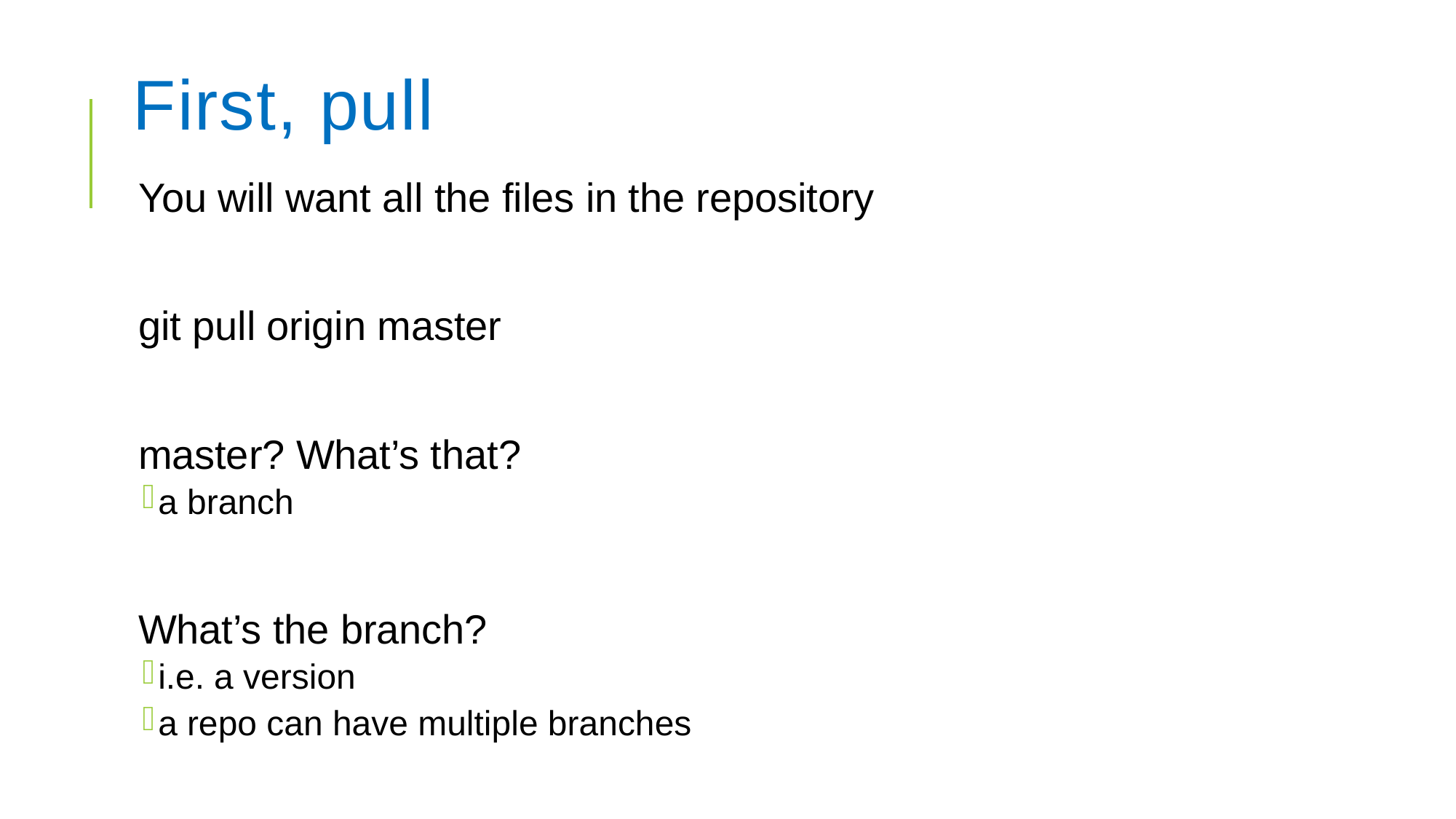

# First, pull
You will want all the files in the repository

git pull origin master

master? What’s that?
a branch

What’s the branch?
i.e. a version
a repo can have multiple branches